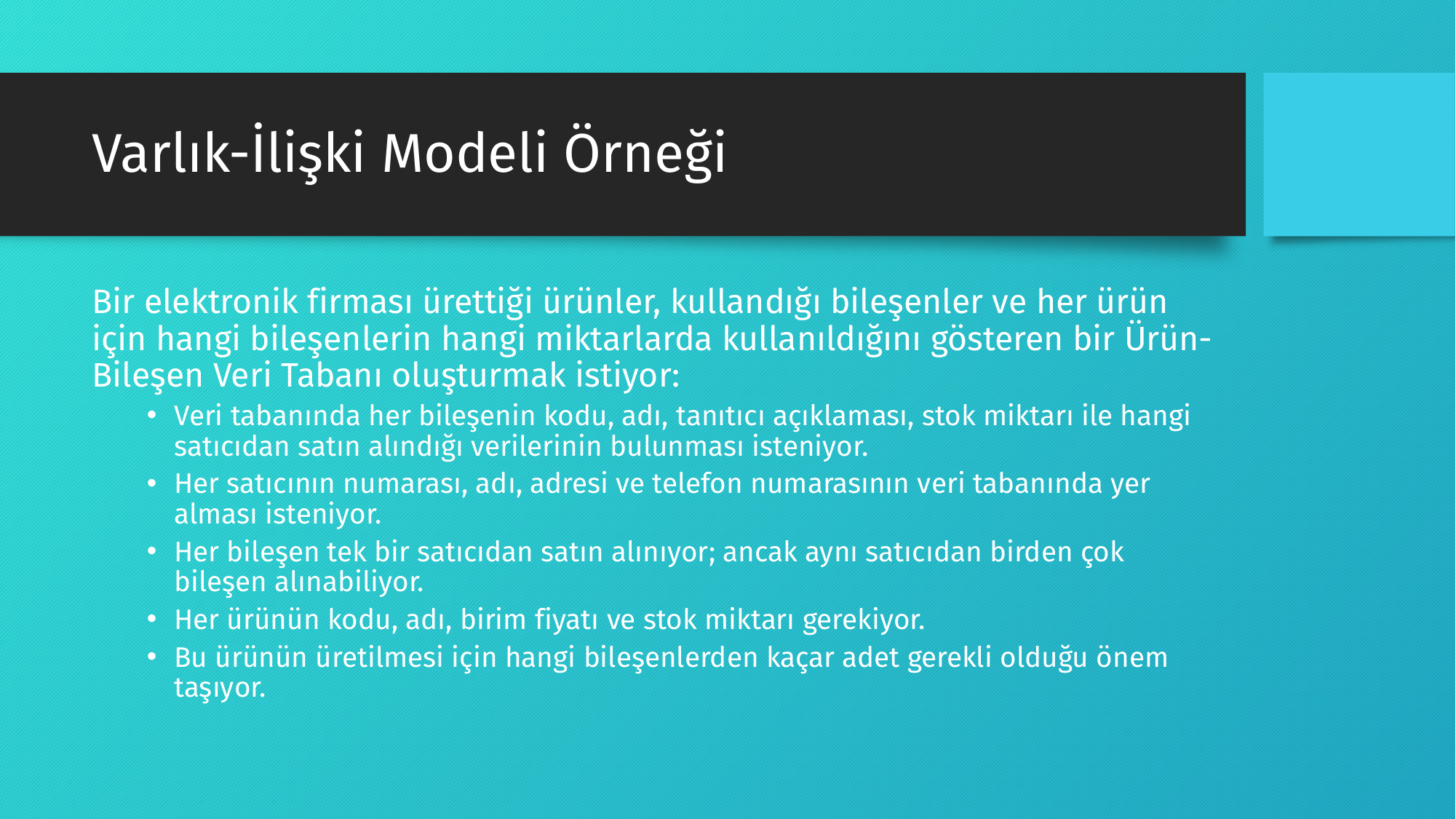

# Varlık-İlişki Modeli Örneği
Bir elektronik firması ürettiği ürünler, kullandığı bileşenler ve her ürün için hangi bileşenlerin hangi miktarlarda kullanıldığını gösteren bir Ürün-Bileşen Veri Tabanı oluşturmak istiyor:
Veri tabanında her bileşenin kodu, adı, tanıtıcı açıklaması, stok miktarı ile hangi satıcıdan satın alındığı verilerinin bulunması isteniyor.
Her satıcının numarası, adı, adresi ve telefon numarasının veri tabanında yer alması isteniyor.
Her bileşen tek bir satıcıdan satın alınıyor; ancak aynı satıcıdan birden çok bileşen alınabiliyor.
Her ürünün kodu, adı, birim fiyatı ve stok miktarı gerekiyor.
Bu ürünün üretilmesi için hangi bileşenlerden kaçar adet gerekli olduğu önem taşıyor.